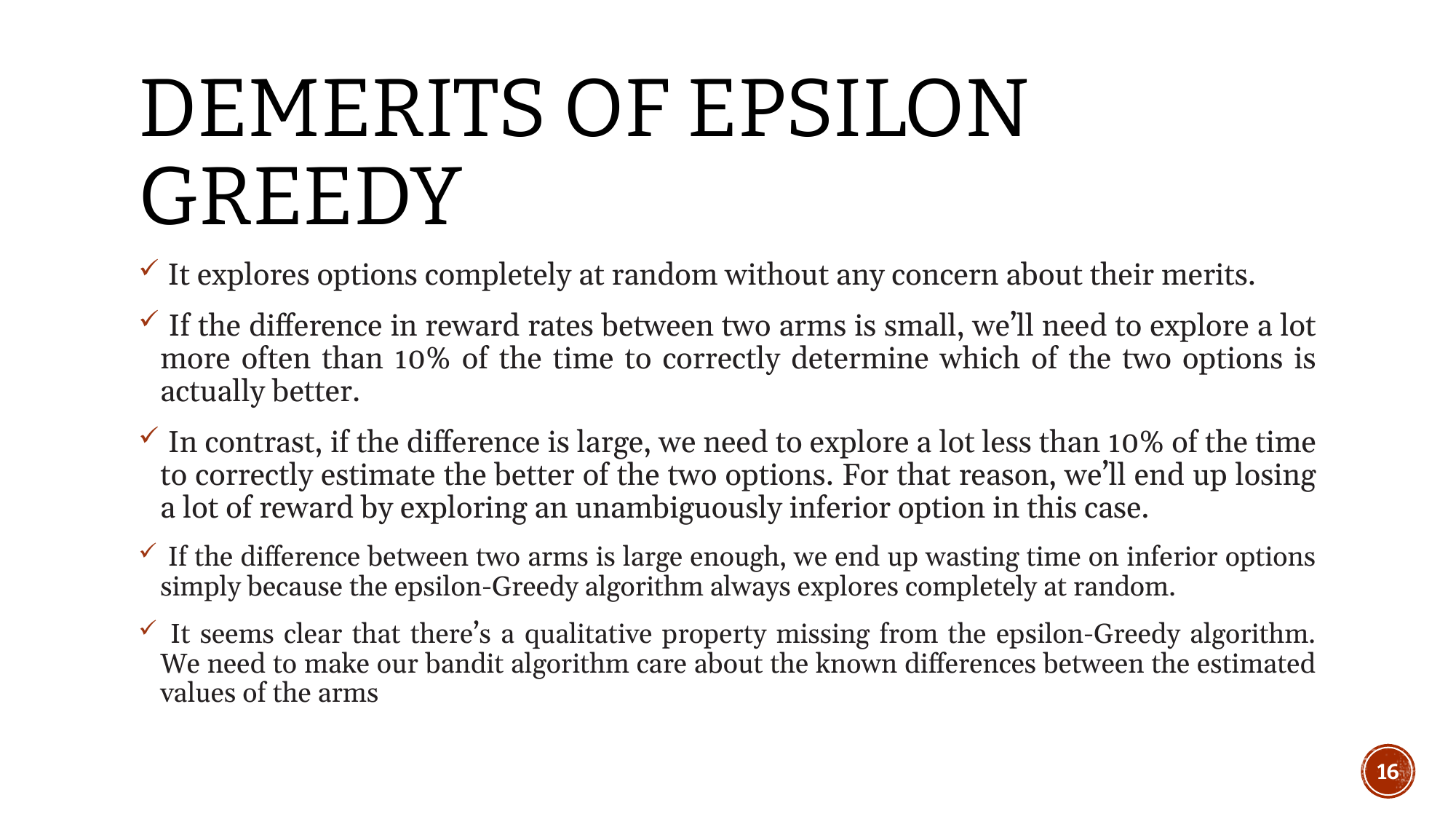

# Demerits of Epsilon Greedy
 It explores options completely at random without any concern about their merits.
 If the difference in reward rates between two arms is small, we’ll need to explore a lot more often than 10% of the time to correctly determine which of the two options is actually better.
 In contrast, if the difference is large, we need to explore a lot less than 10% of the time to correctly estimate the better of the two options. For that reason, we’ll end up losing a lot of reward by exploring an unambiguously inferior option in this case.
 If the difference between two arms is large enough, we end up wasting time on inferior options simply because the epsilon-Greedy algorithm always explores completely at random.
 It seems clear that there’s a qualitative property missing from the epsilon-Greedy algorithm. We need to make our bandit algorithm care about the known differences between the estimated values of the arms

16